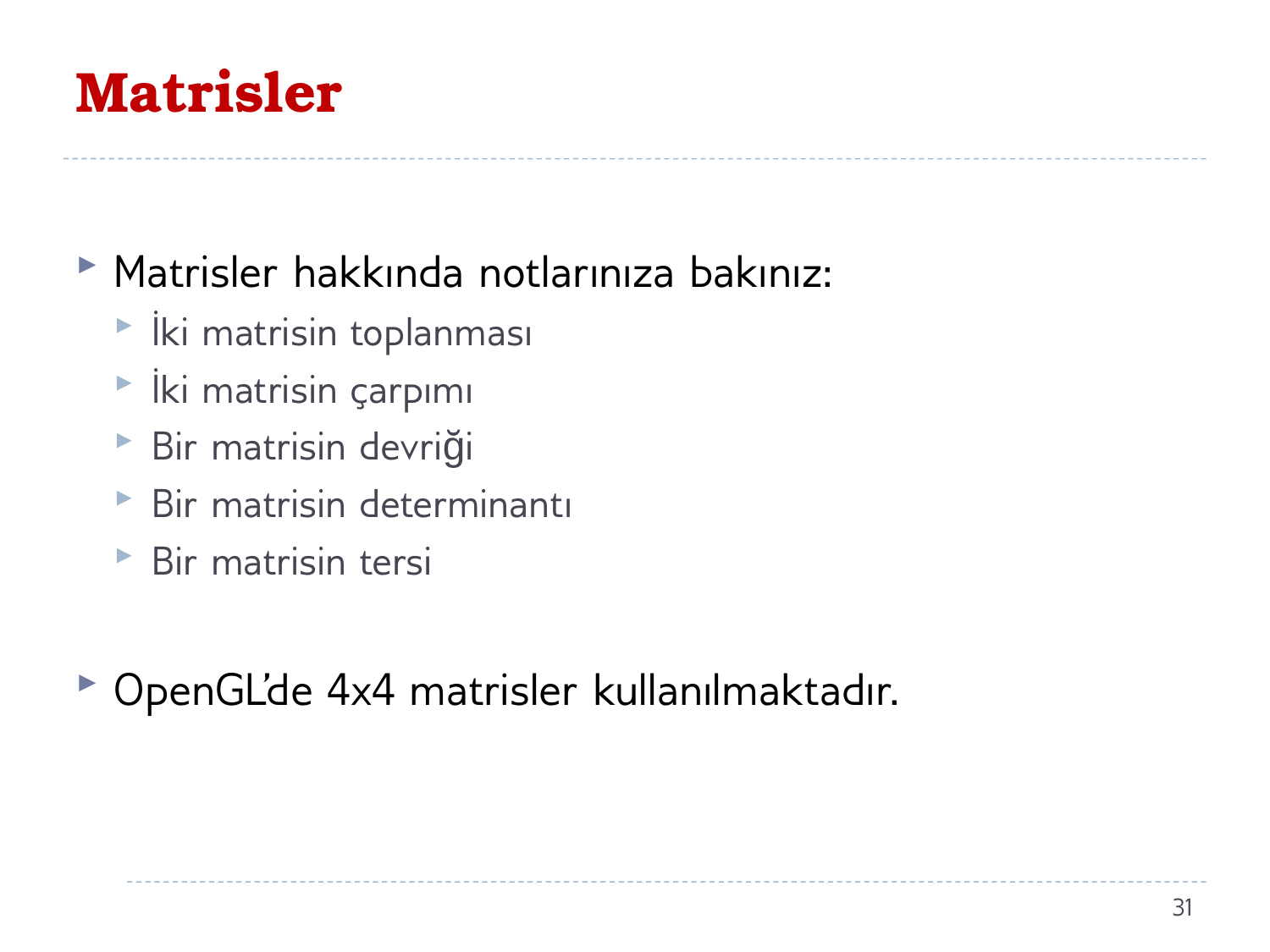

# Matrisler
Matrisler hakkında notlarınıza bakınız:
İki matrisin toplanması
İki matrisin çarpımı
Bir matrisin devriği
Bir matrisin determinantı
Bir matrisin tersi

OpenGL’de 4x4 matrisler kullanılmaktadır.

31